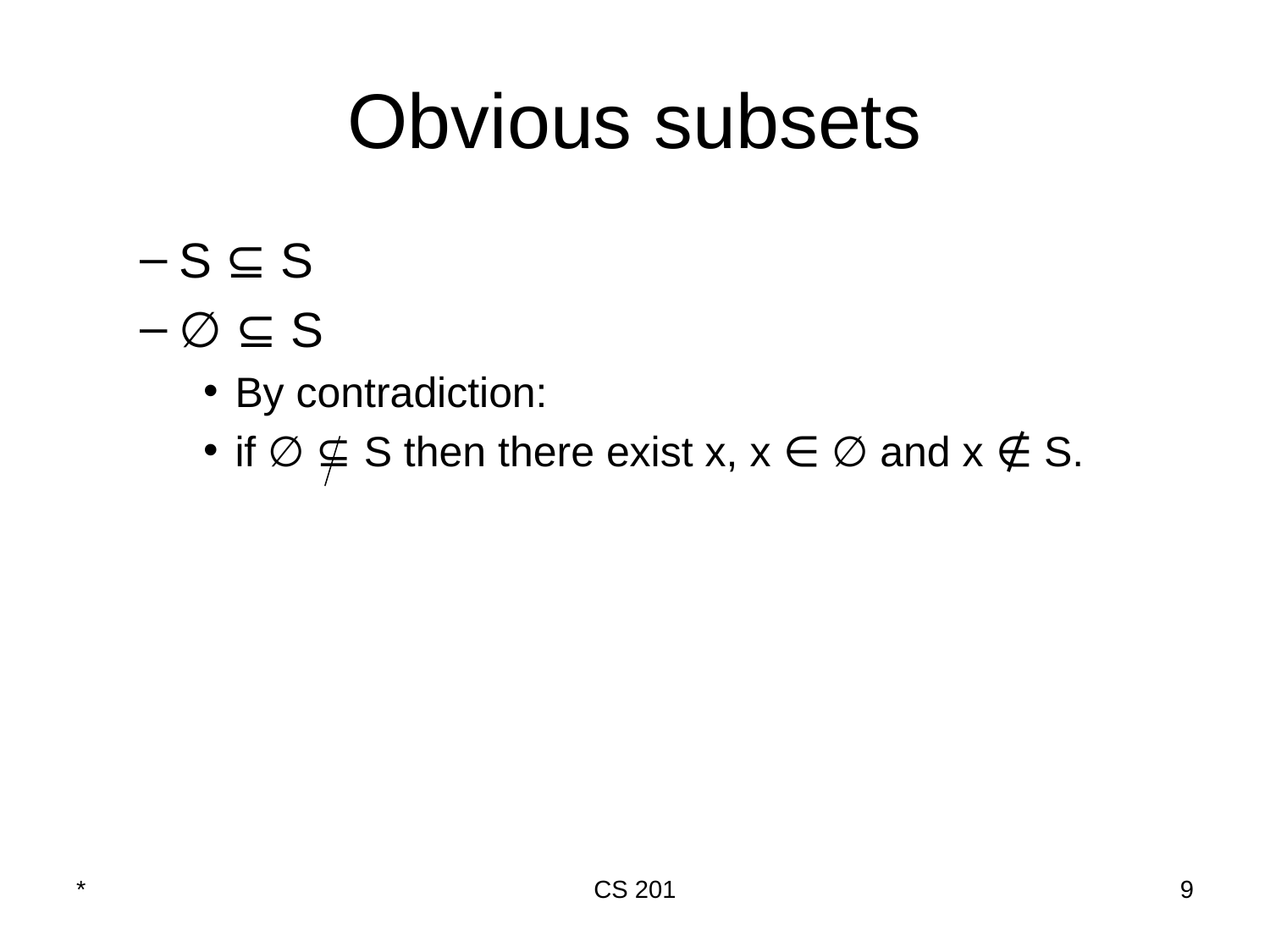

# Obvious subsets
S ⊆ S
∅ ⊆ S
By contradiction:
if ∅ ⊆ S then there exist x, x ∈ ∅ and x ∉ S.

*
CS 201
9